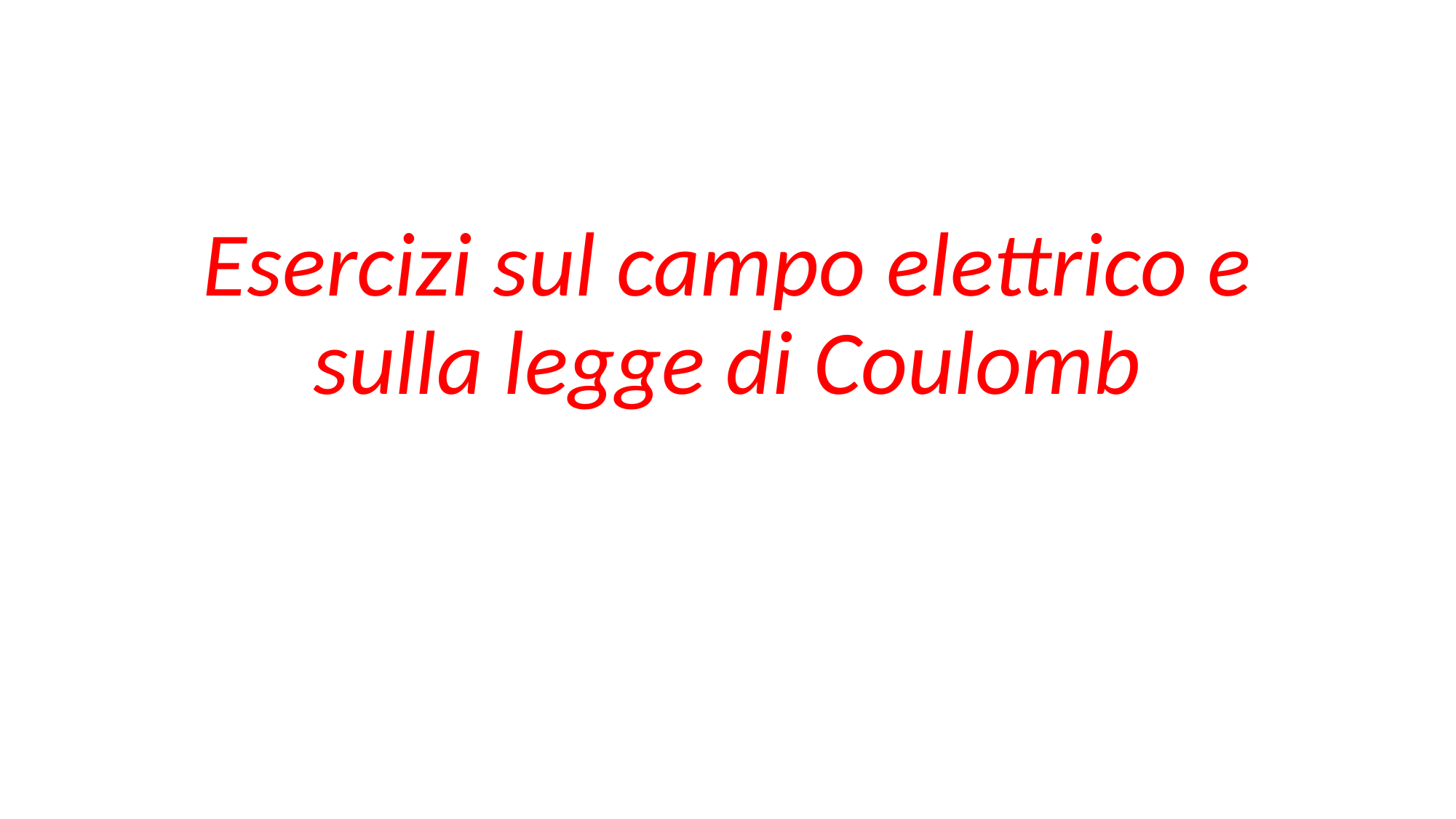

# Esercizi sul campo elettrico e sulla legge di Coulomb